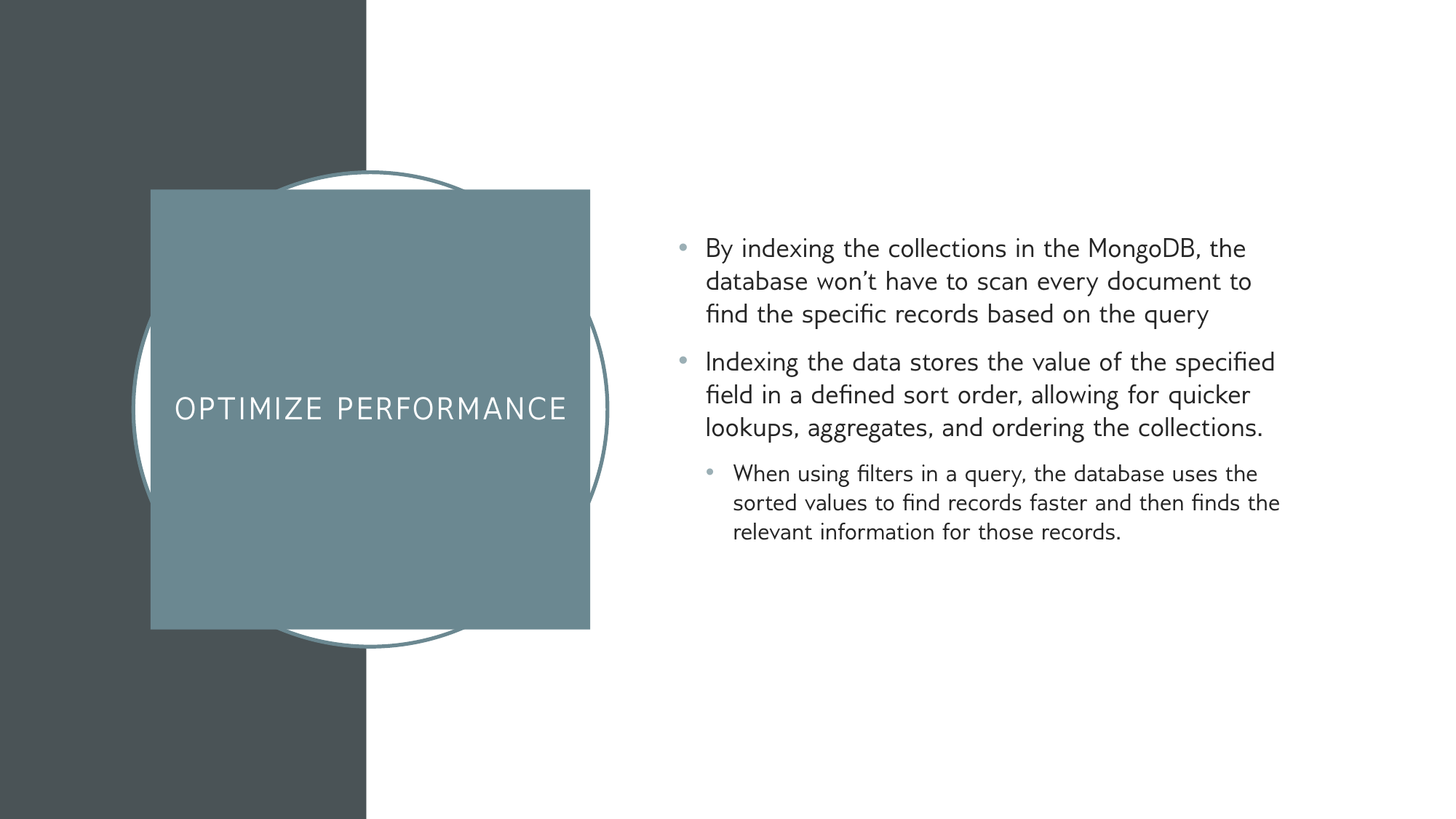

By indexing the collections in the MongoDB, the database won’t have to scan every document to find the specific records based on the query
Indexing the data stores the value of the specified field in a defined sort order, allowing for quicker lookups, aggregates, and ordering the collections.
When using filters in a query, the database uses the sorted values to find records faster and then finds the relevant information for those records.

# Optimize Performance